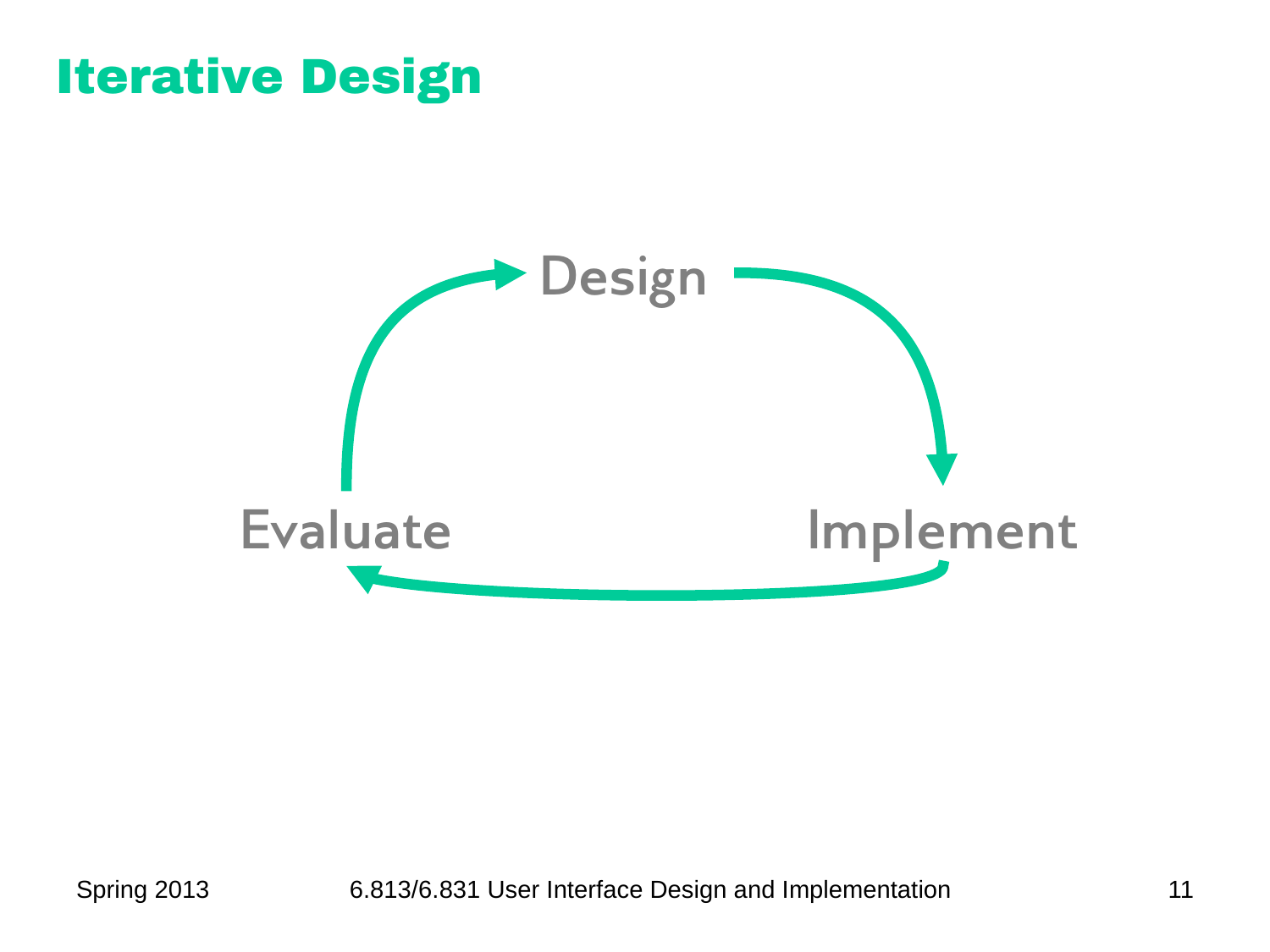

# Iterative Design

Design
Evaluate
Implement
Spring 2013
6.813/6.831 User Interface Design and Implementation
11